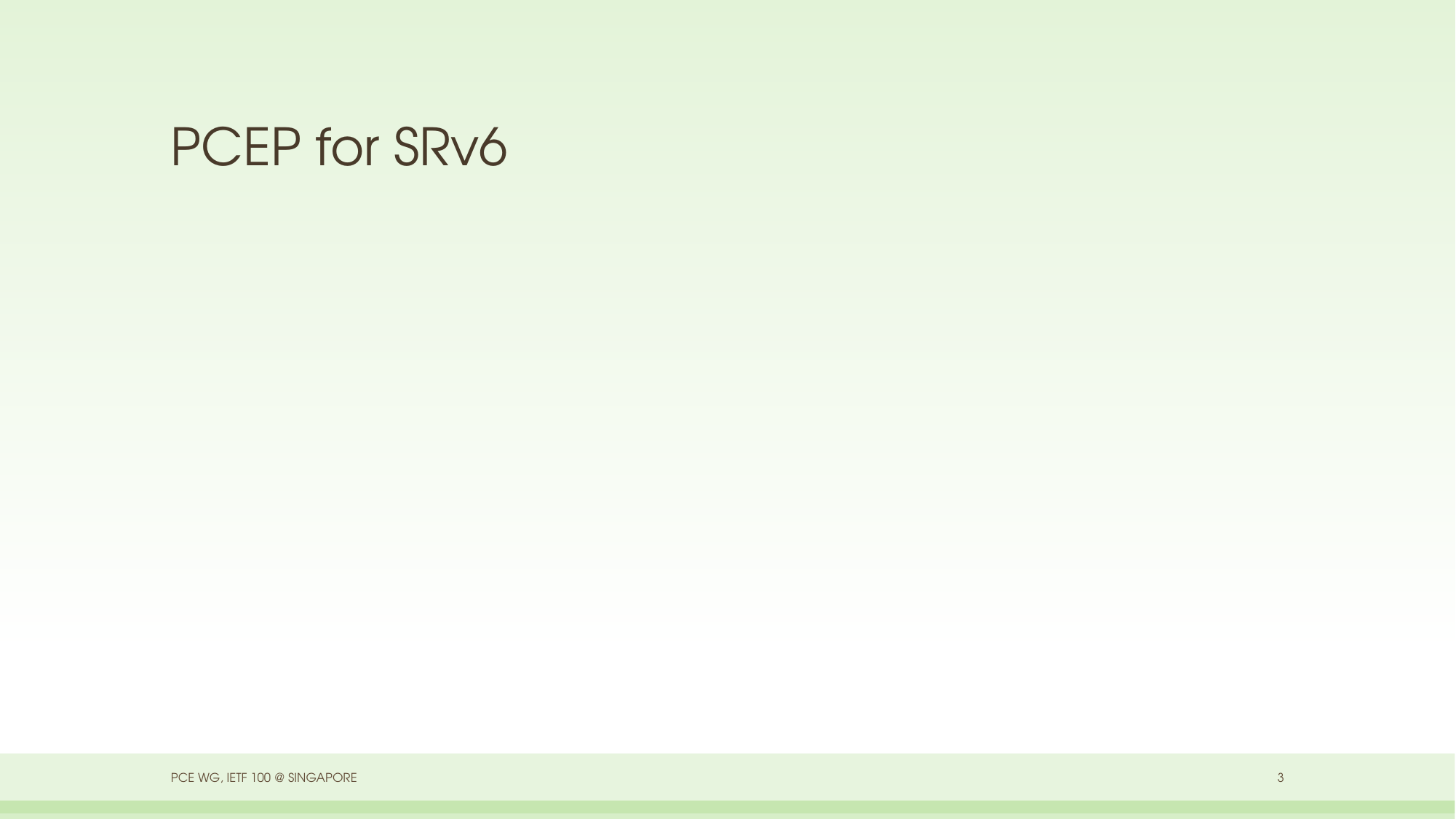

# PCEP for SRv6

PCE WG, IETF 100 @ Singapore
3